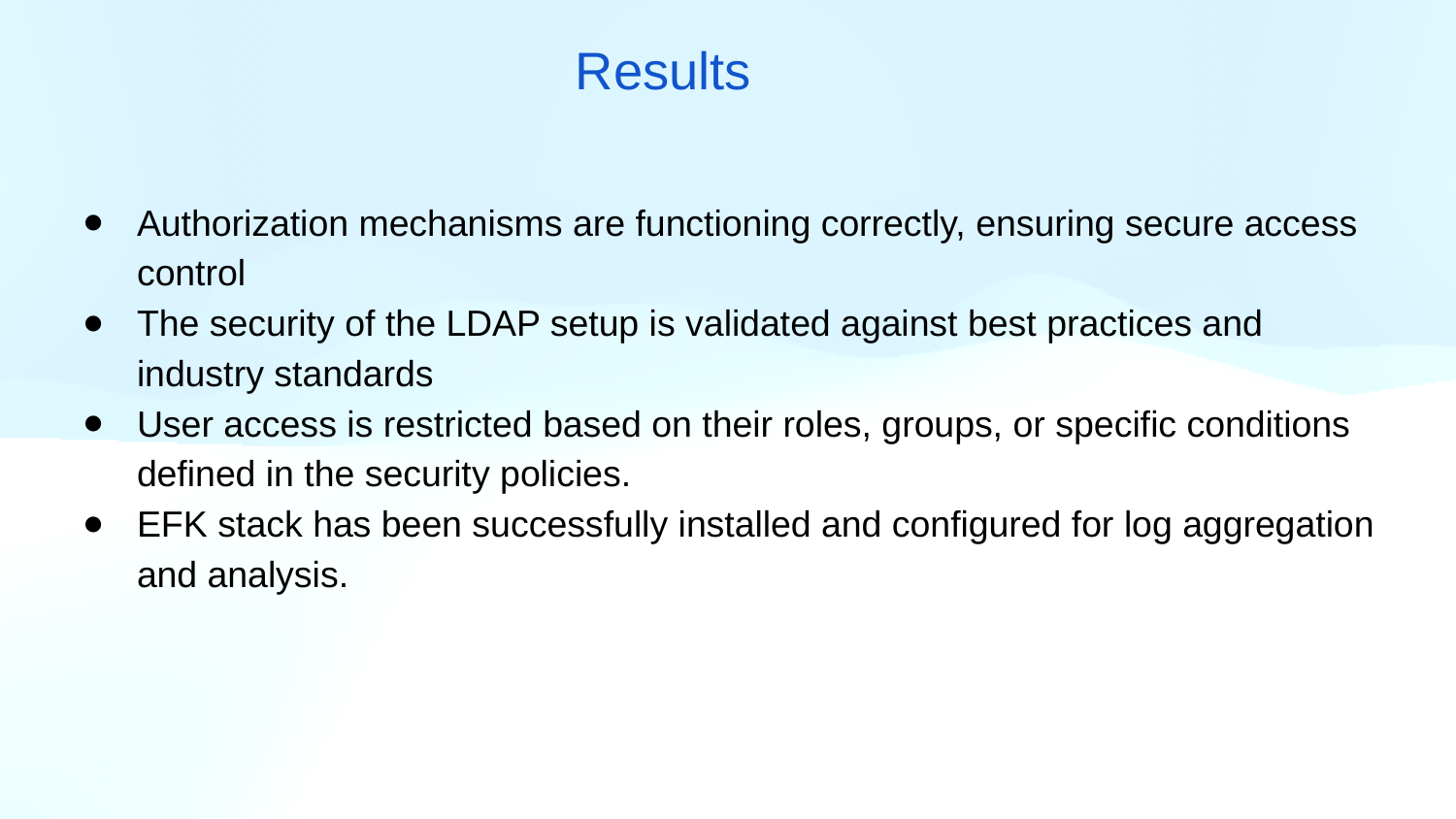

# Results

Authorization mechanisms are functioning correctly, ensuring secure access control
The security of the LDAP setup is validated against best practices and industry standards
User access is restricted based on their roles, groups, or specific conditions defined in the security policies.
EFK stack has been successfully installed and configured for log aggregation and analysis.
13